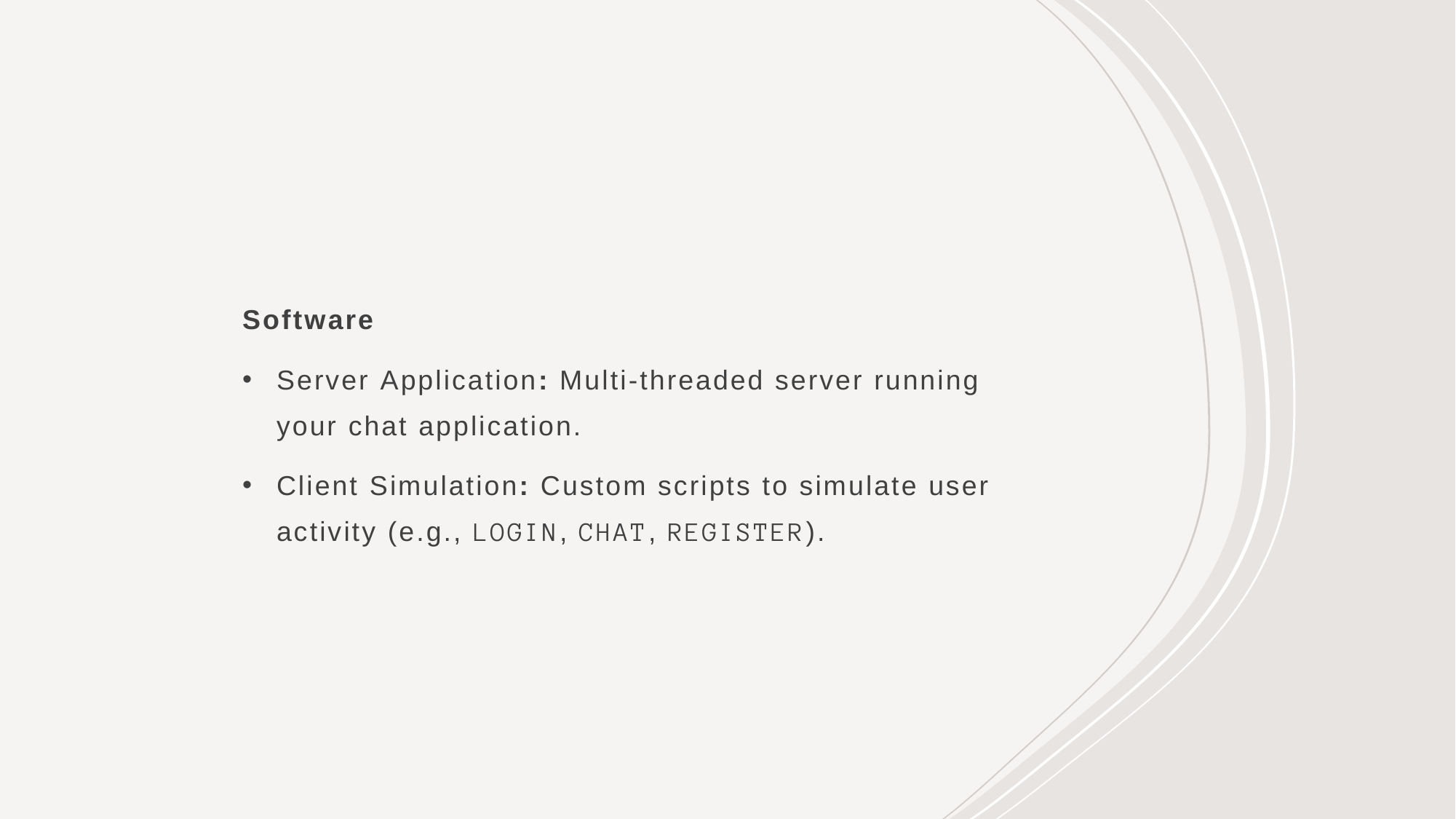

Software
Server Application: Multi-threaded server running your chat application.
Client Simulation: Custom scripts to simulate user activity (e.g., LOGIN, CHAT, REGISTER).